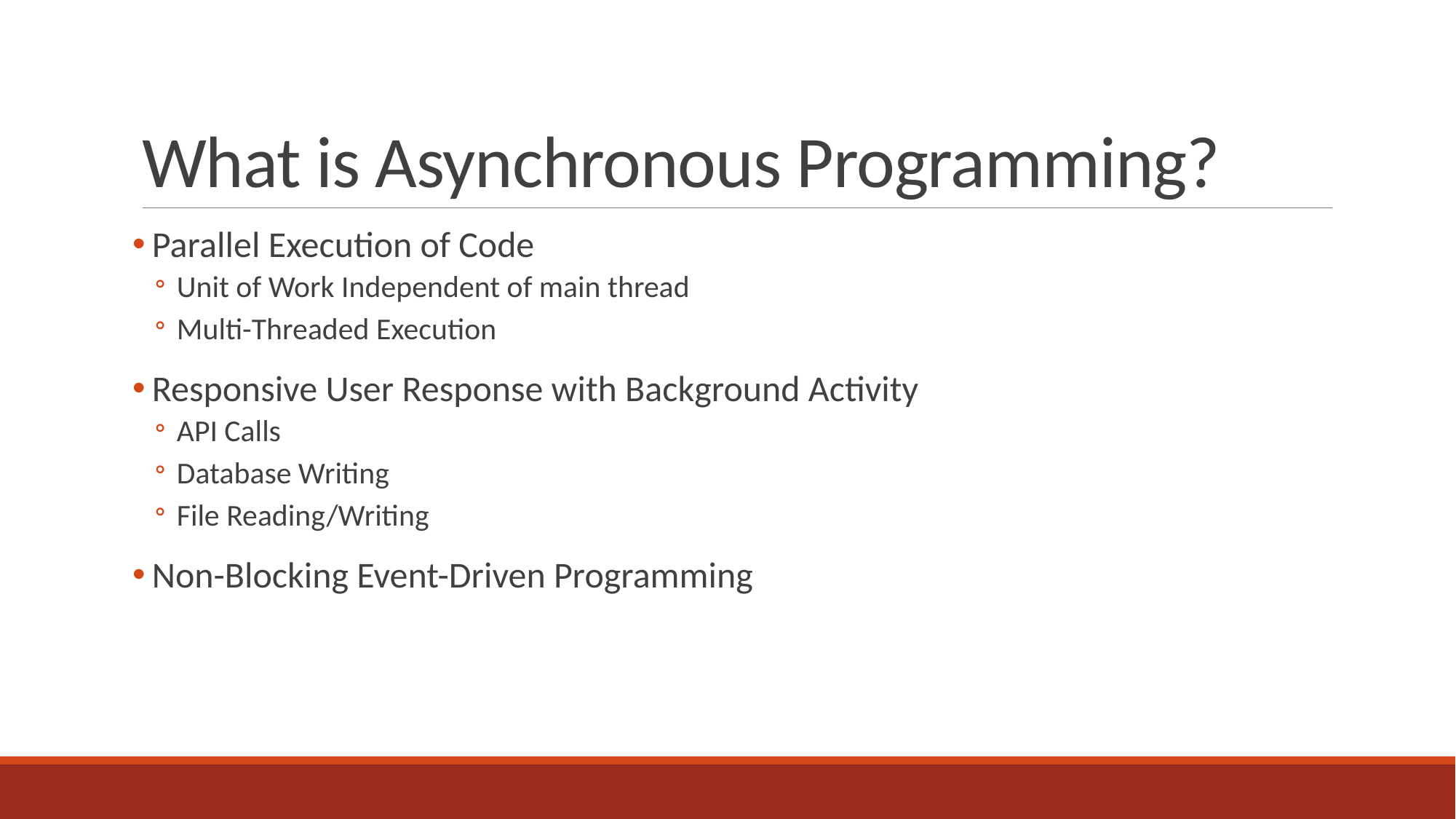

# What is Asynchronous Programming?
Parallel Execution of Code
Unit of Work Independent of main thread
Multi-Threaded Execution
Responsive User Response with Background Activity
API Calls
Database Writing
File Reading/Writing
Non-Blocking Event-Driven Programming